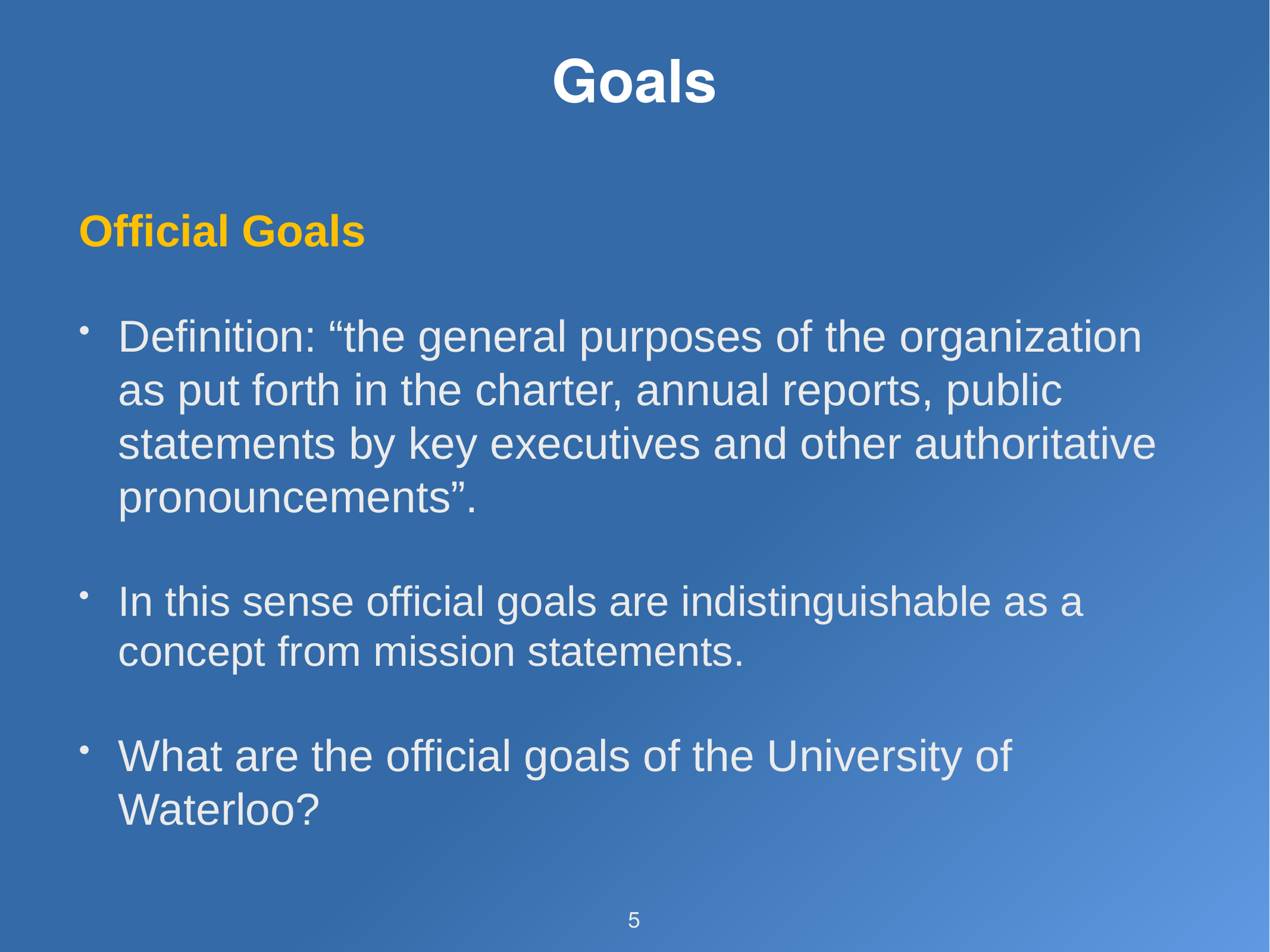

# Goals
Official Goals
Definition: “the general purposes of the organization as put forth in the charter, annual reports, public statements by key executives and other authoritative pronouncements”.
In this sense official goals are indistinguishable as a concept from mission statements.
What are the official goals of the University of Waterloo?
5